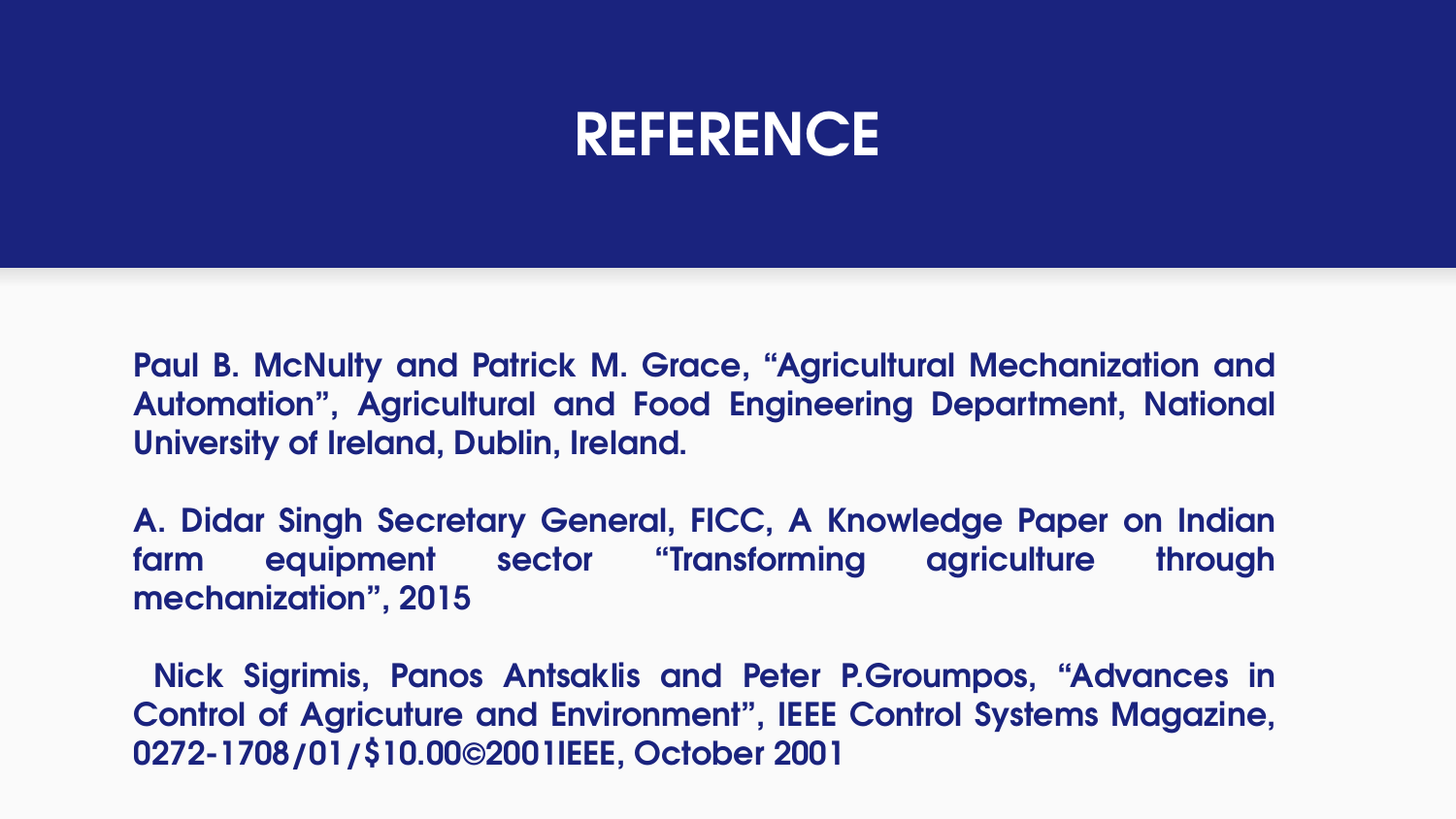

REFERENCE
Paul B. McNulty and Patrick M. Grace, “Agricultural Mechanization and Automation”, Agricultural and Food Engineering Department, National University of Ireland, Dublin, Ireland.

A. Didar Singh Secretary General, FICC, A Knowledge Paper on Indian farm equipment sector “Transforming agriculture through mechanization”, 2015

 Nick Sigrimis, Panos Antsaklis and Peter P.Groumpos, “Advances in Control of Agricuture and Environment”, IEEE Control Systems Magazine, 0272-1708/01/$10.00©2001IEEE, October 2001